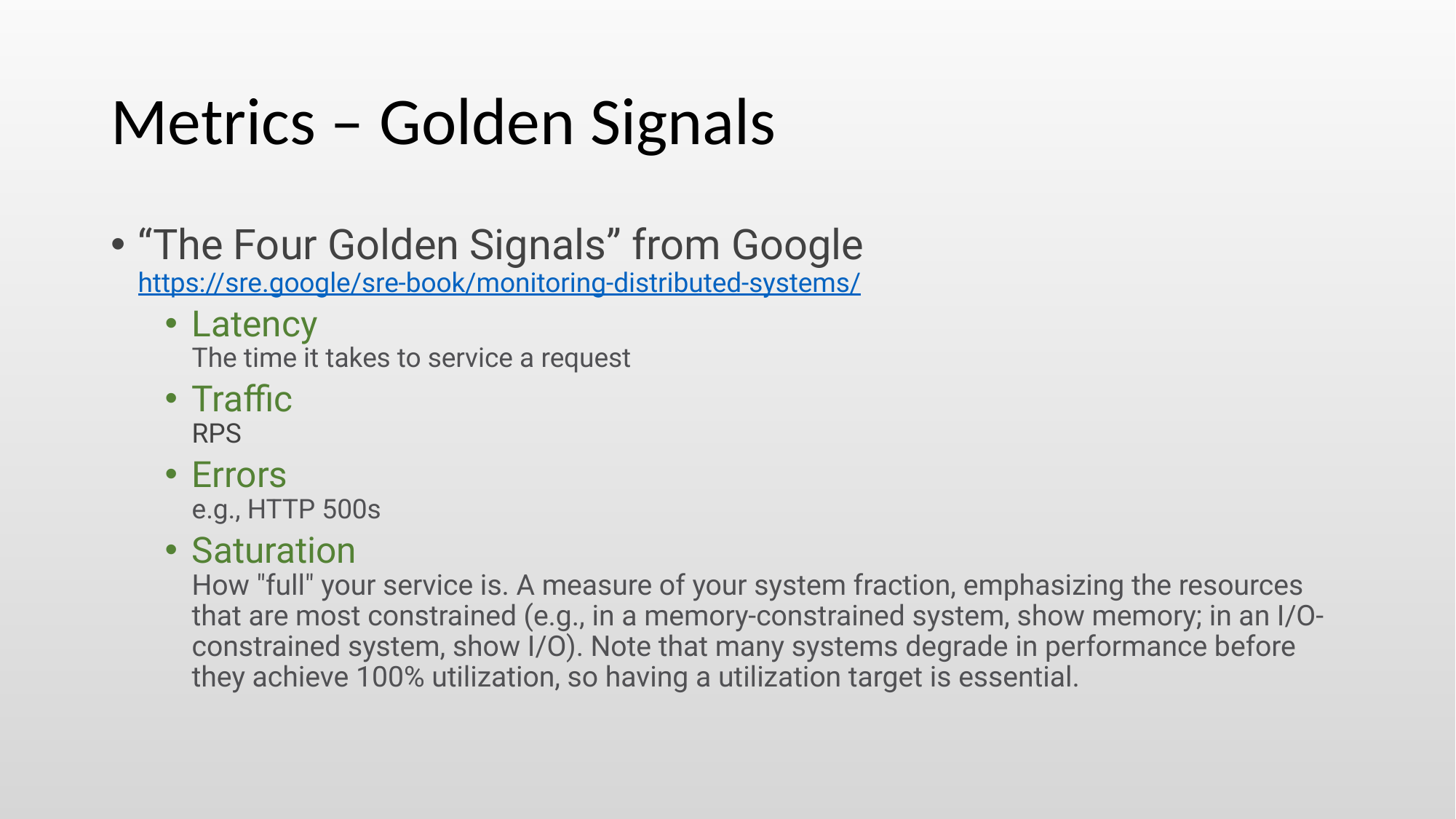

# Metrics – Golden Signals
“The Four Golden Signals” from Google
https://sre.google/sre-book/monitoring-distributed-systems/
Latency
The time it takes to service a request
Traffic
RPS
Errors
e.g., HTTP 500s
Saturation
How "full" your service is. A measure of your system fraction, emphasizing the resources that are most constrained (e.g., in a memory-constrained system, show memory; in an I/O-constrained system, show I/O). Note that many systems degrade in performance before they achieve 100% utilization, so having a utilization target is essential.